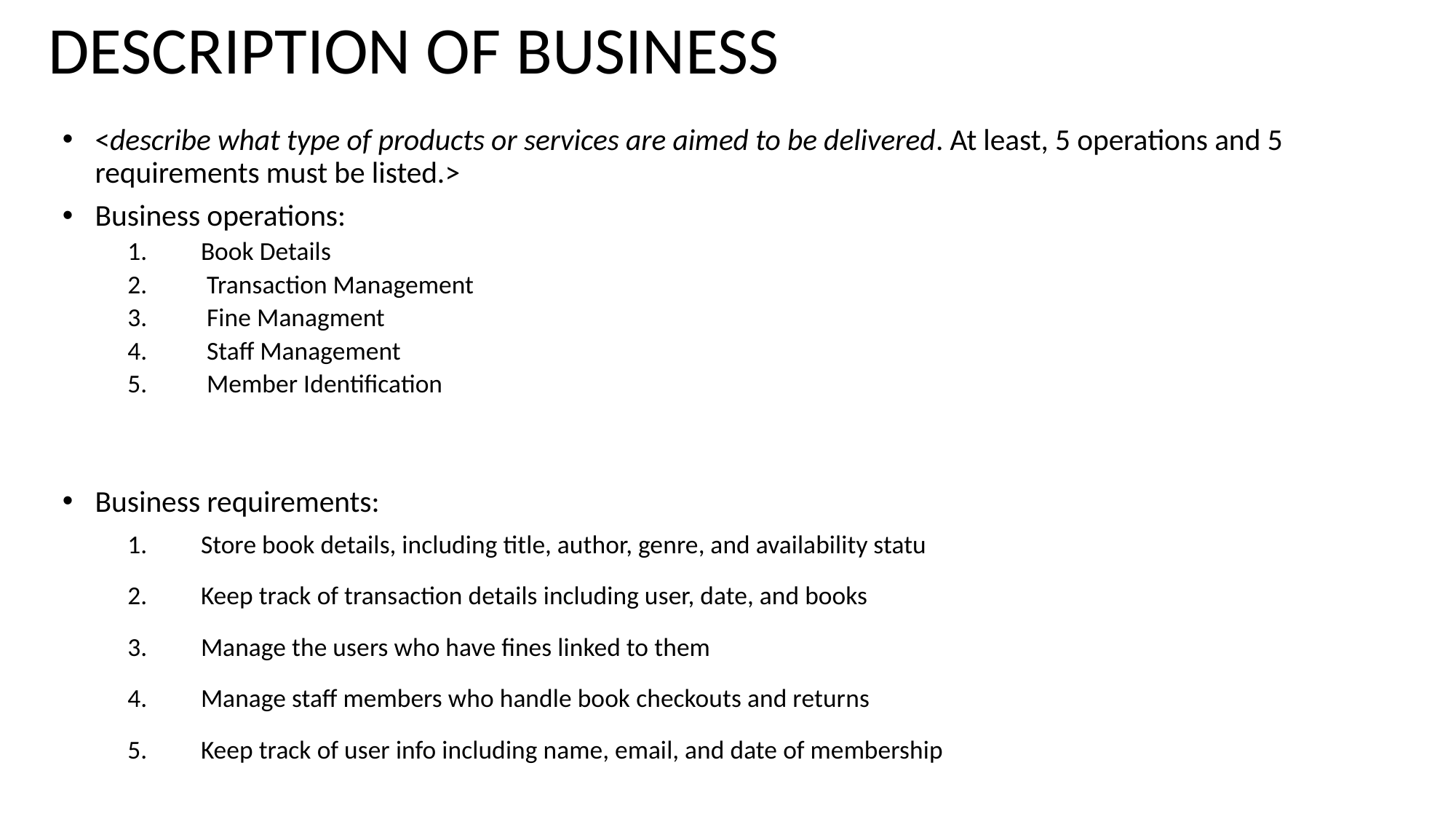

# DESCRIPTION OF BUSINESS
<describe what type of products or services are aimed to be delivered. At least, 5 operations and 5 requirements must be listed.>
Business operations:
Book Details
 Transaction Management
 Fine Managment
 Staff Management
 Member Identification

Business requirements:
Store book details, including title, author, genre, and availability statu
Keep track of transaction details including user, date, and books
Manage the users who have fines linked to them
Manage staff members who handle book checkouts and returns
Keep track of user info including name, email, and date of membership